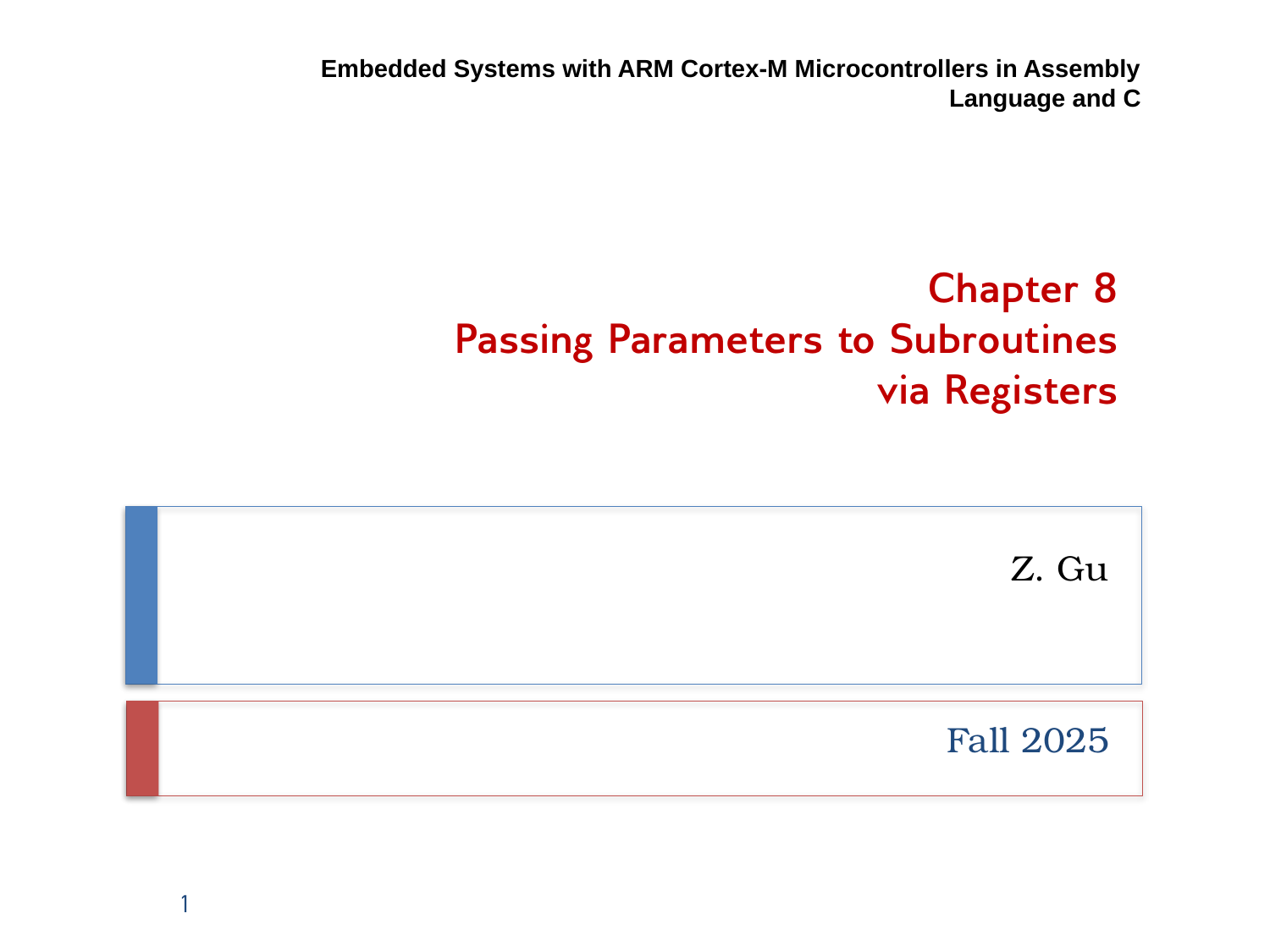

Embedded Systems with ARM Cortex-M Microcontrollers in Assembly Language and C
Chapter 8
Passing Parameters to Subroutines
via Registers
# Z. Gu
Fall 2025
1